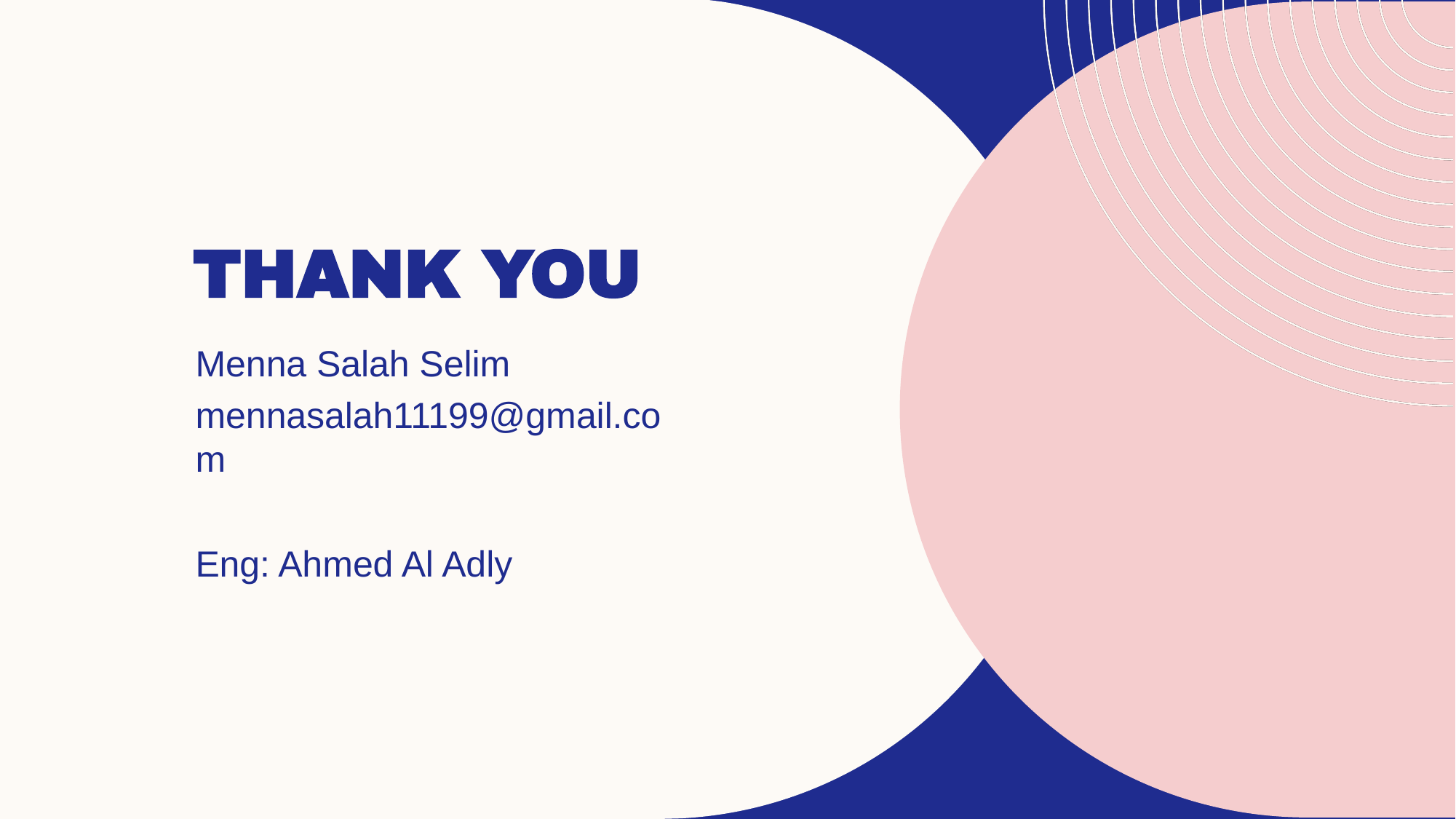

# THANK YOU
Menna Salah Selim
mennasalah11199@gmail.com

Eng: Ahmed Al Adly